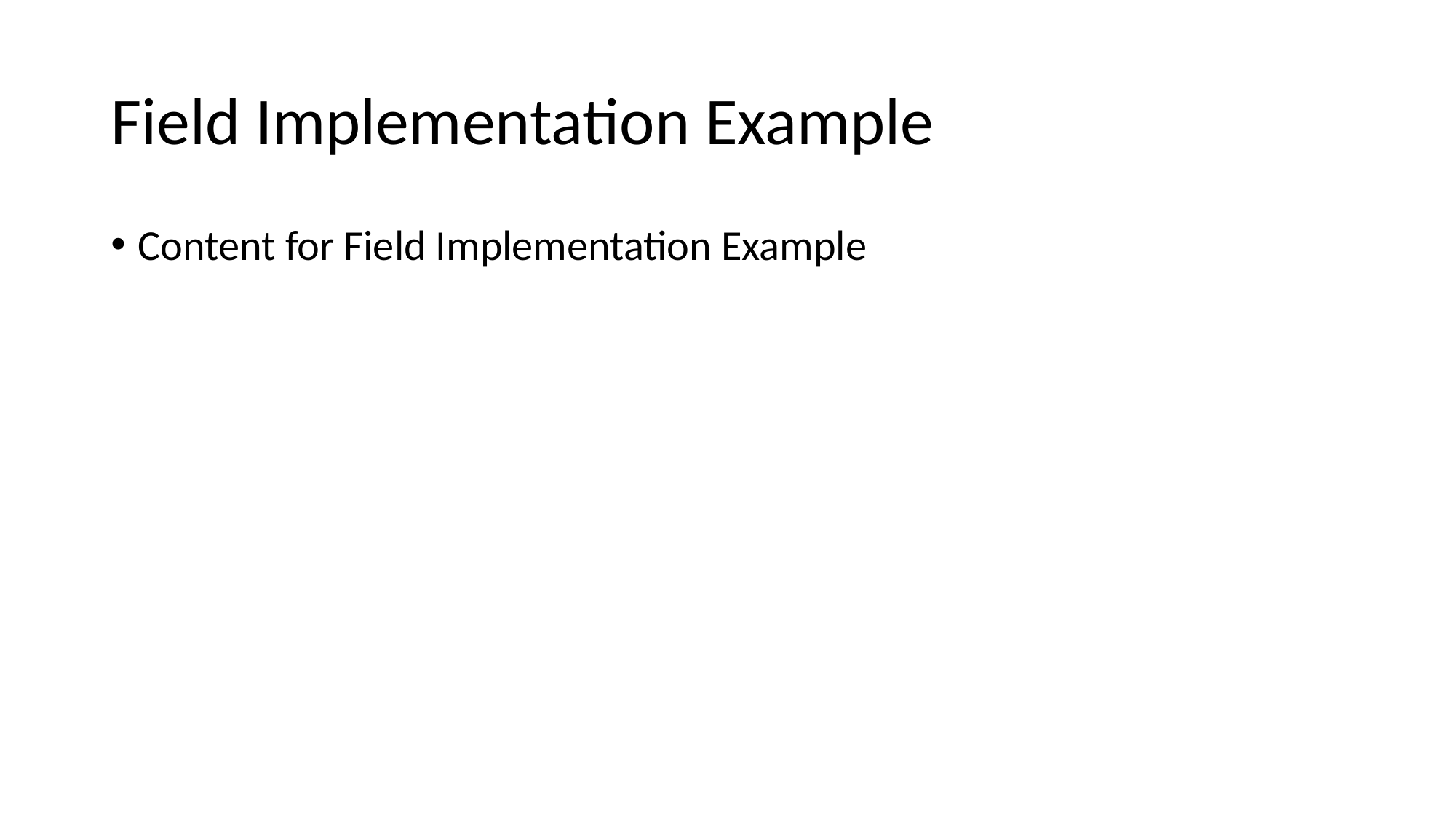

# Field Implementation Example
Content for Field Implementation Example